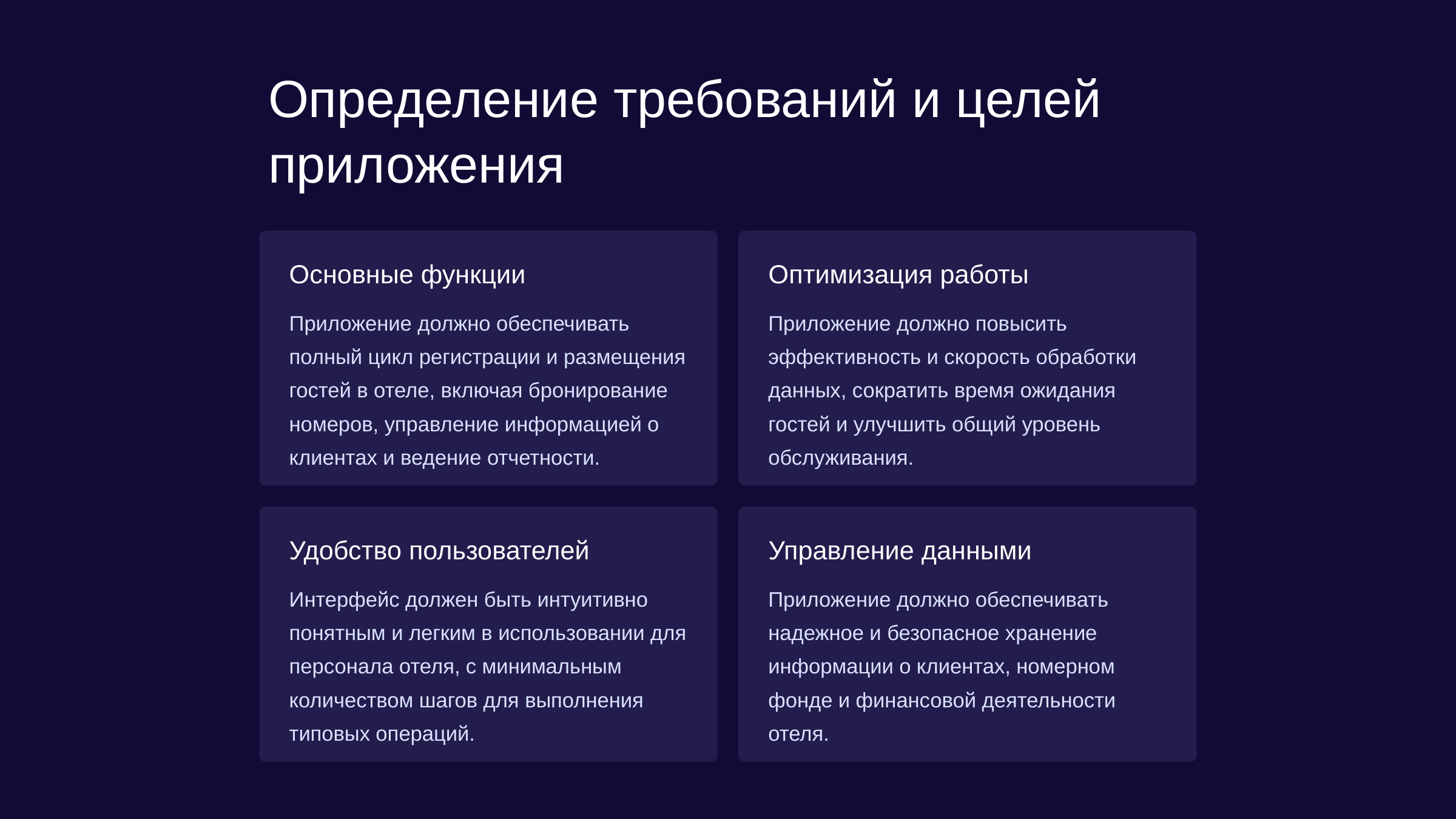

Определение требований и целей приложения

Основные функции
Оптимизация работы
Приложение должно обеспечивать полный цикл регистрации и размещения гостей в отеле, включая бронирование номеров, управление информацией о клиентах и ведение отчетности.
Приложение должно повысить эффективность и скорость обработки данных, сократить время ожидания гостей и улучшить общий уровень обслуживания.

Удобство пользователей
Управление данными
Интерфейс должен быть интуитивно понятным и легким в использовании для персонала отеля, с минимальным количеством шагов для выполнения типовых операций.
Приложение должно обеспечивать надежное и безопасное хранение информации о клиентах, номерном фонде и финансовой деятельности отеля.